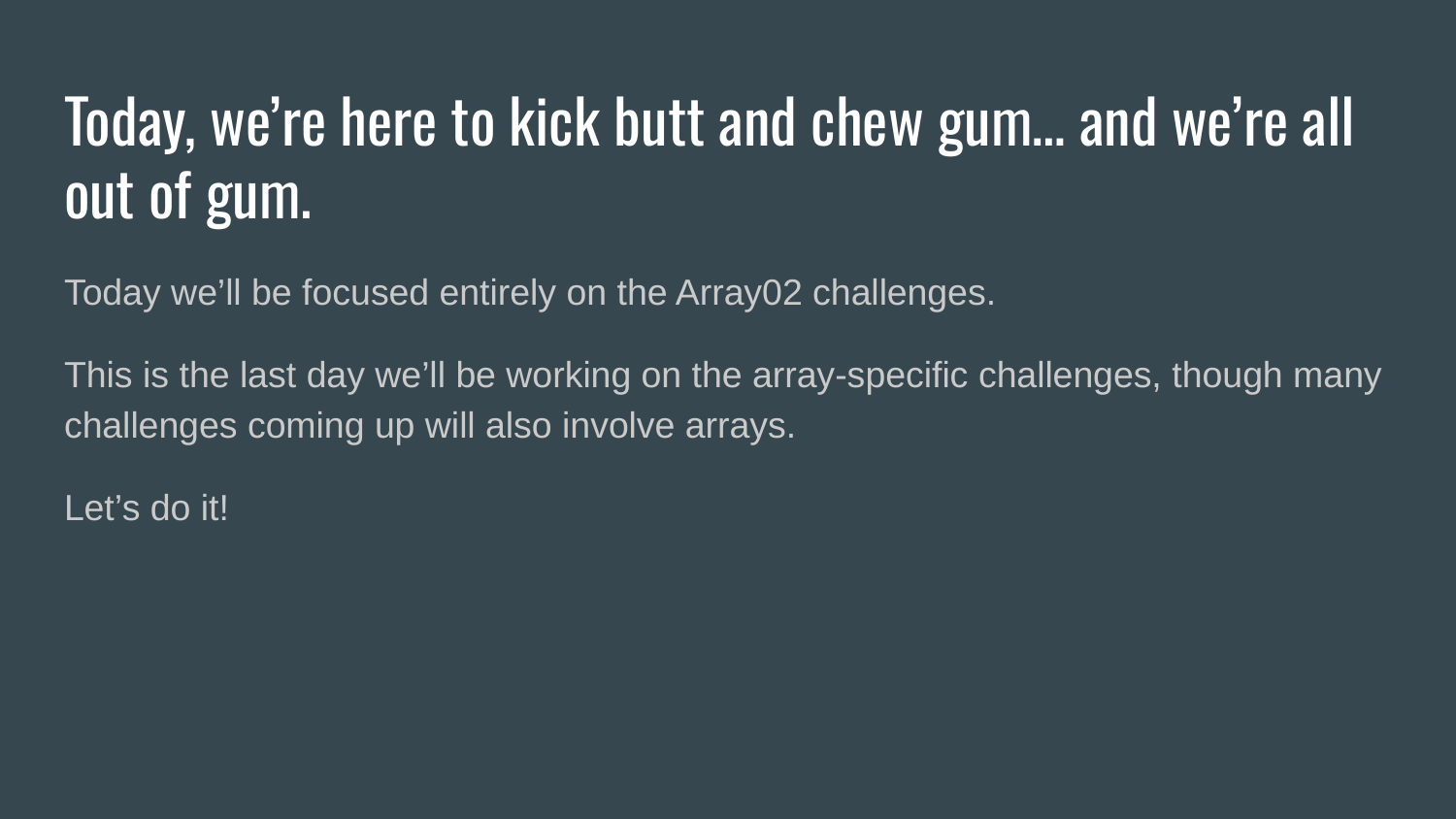

# Today, we’re here to kick butt and chew gum… and we’re all out of gum.
Today we’ll be focused entirely on the Array02 challenges.
This is the last day we’ll be working on the array-specific challenges, though many challenges coming up will also involve arrays.
Let’s do it!